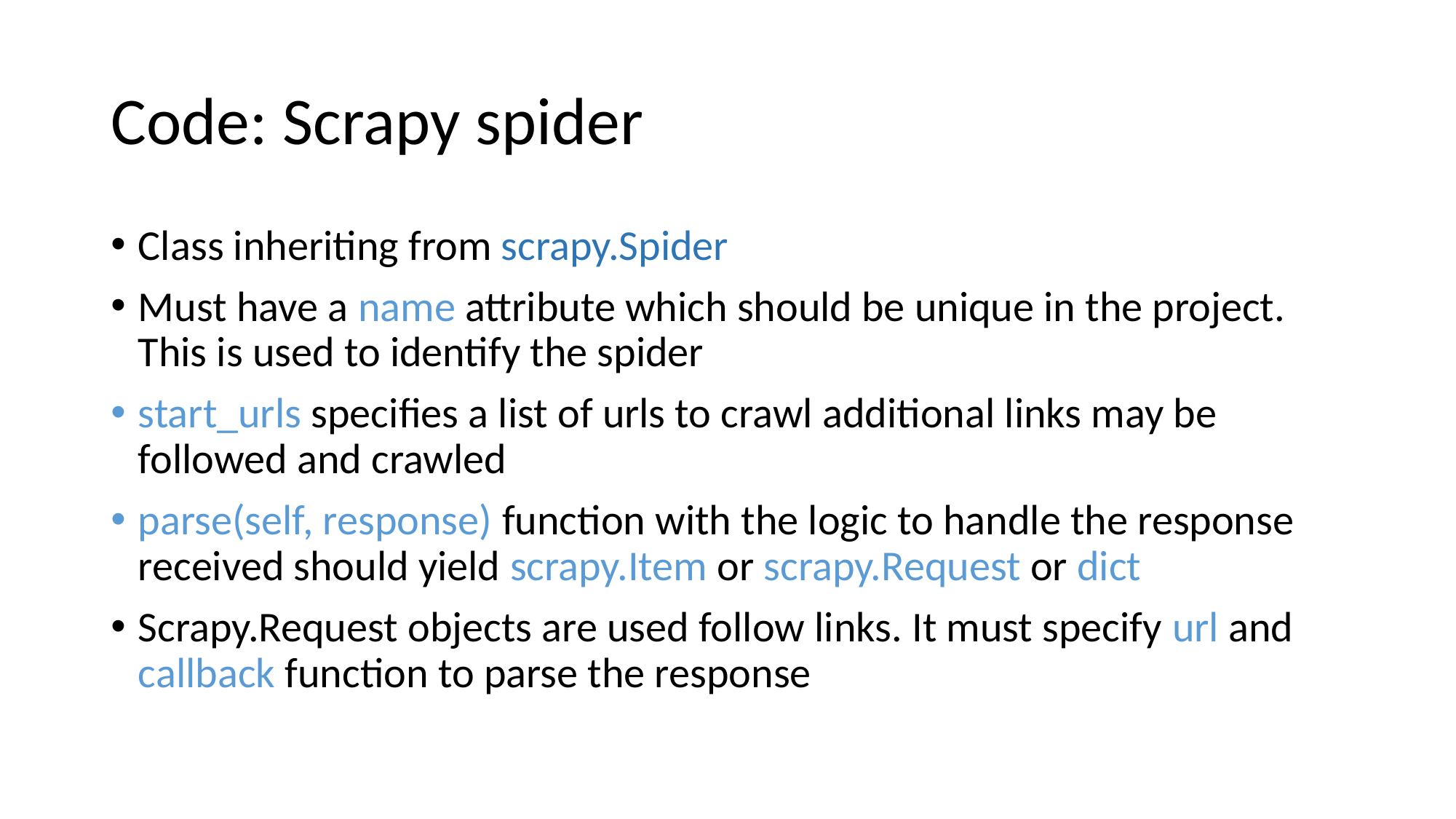

# Code: Scrapy spider
Class inheriting from scrapy.Spider
Must have a name attribute which should be unique in the project. This is used to identify the spider
start_urls specifies a list of urls to crawl additional links may be followed and crawled
parse(self, response) function with the logic to handle the response received should yield scrapy.Item or scrapy.Request or dict
Scrapy.Request objects are used follow links. It must specify url and callback function to parse the response